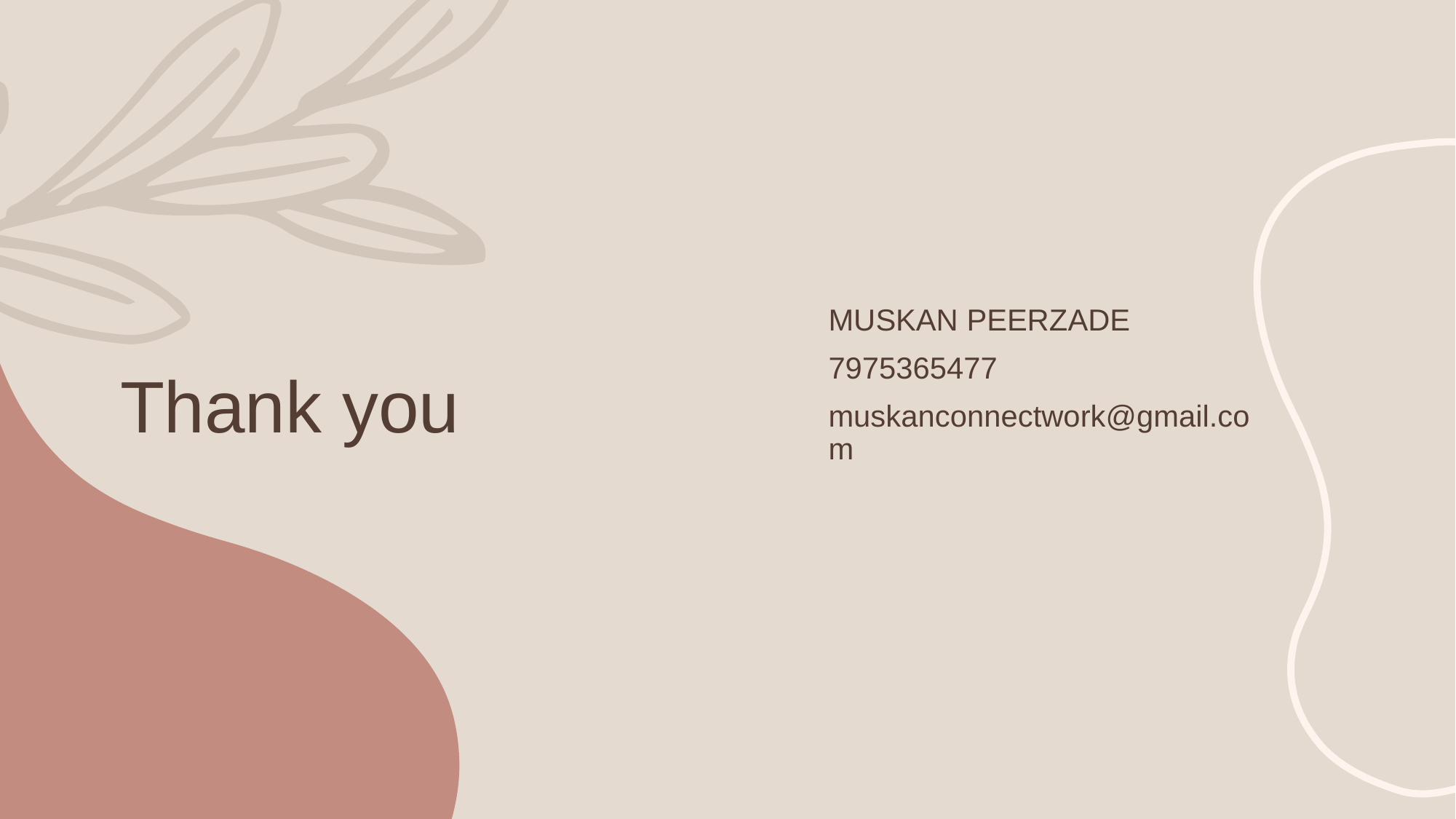

# Thank you
Muskan Peerzade
7975365477
muskanconnectwork@gmail.com